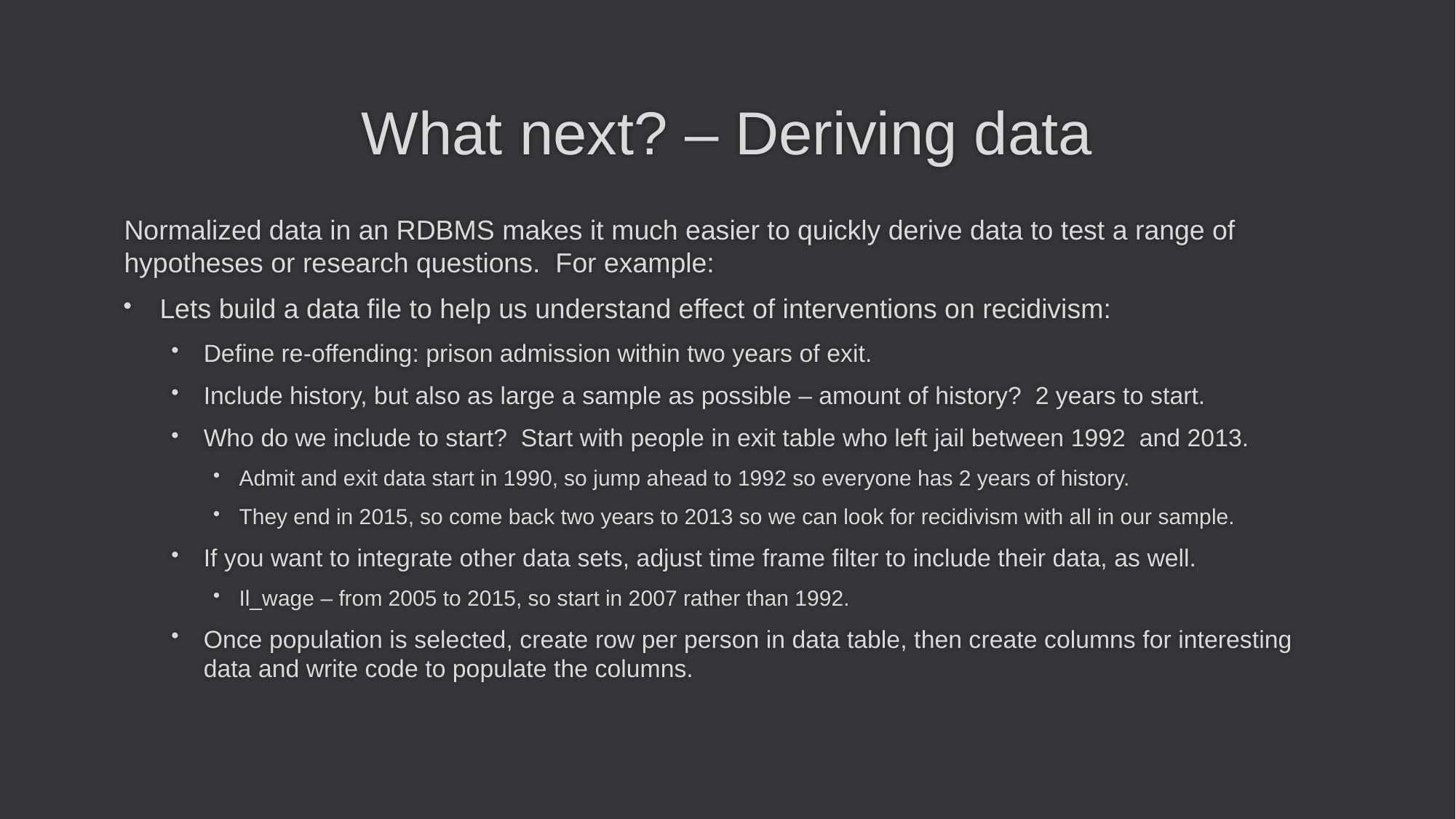

# What next? – Deriving data
Normalized data in an RDBMS makes it much easier to quickly derive data to test a range of hypotheses or research questions.  For example:
Lets build a data file to help us understand effect of interventions on recidivism:
Define re-offending: prison admission within two years of exit.
Include history, but also as large a sample as possible – amount of history?  2 years to start.
Who do we include to start?  Start with people in exit table who left jail between 1992  and 2013.
Admit and exit data start in 1990, so jump ahead to 1992 so everyone has 2 years of history.
They end in 2015, so come back two years to 2013 so we can look for recidivism with all in our sample.
If you want to integrate other data sets, adjust time frame filter to include their data, as well.
Il_wage – from 2005 to 2015, so start in 2007 rather than 1992.
Once population is selected, create row per person in data table, then create columns for interesting data and write code to populate the columns.